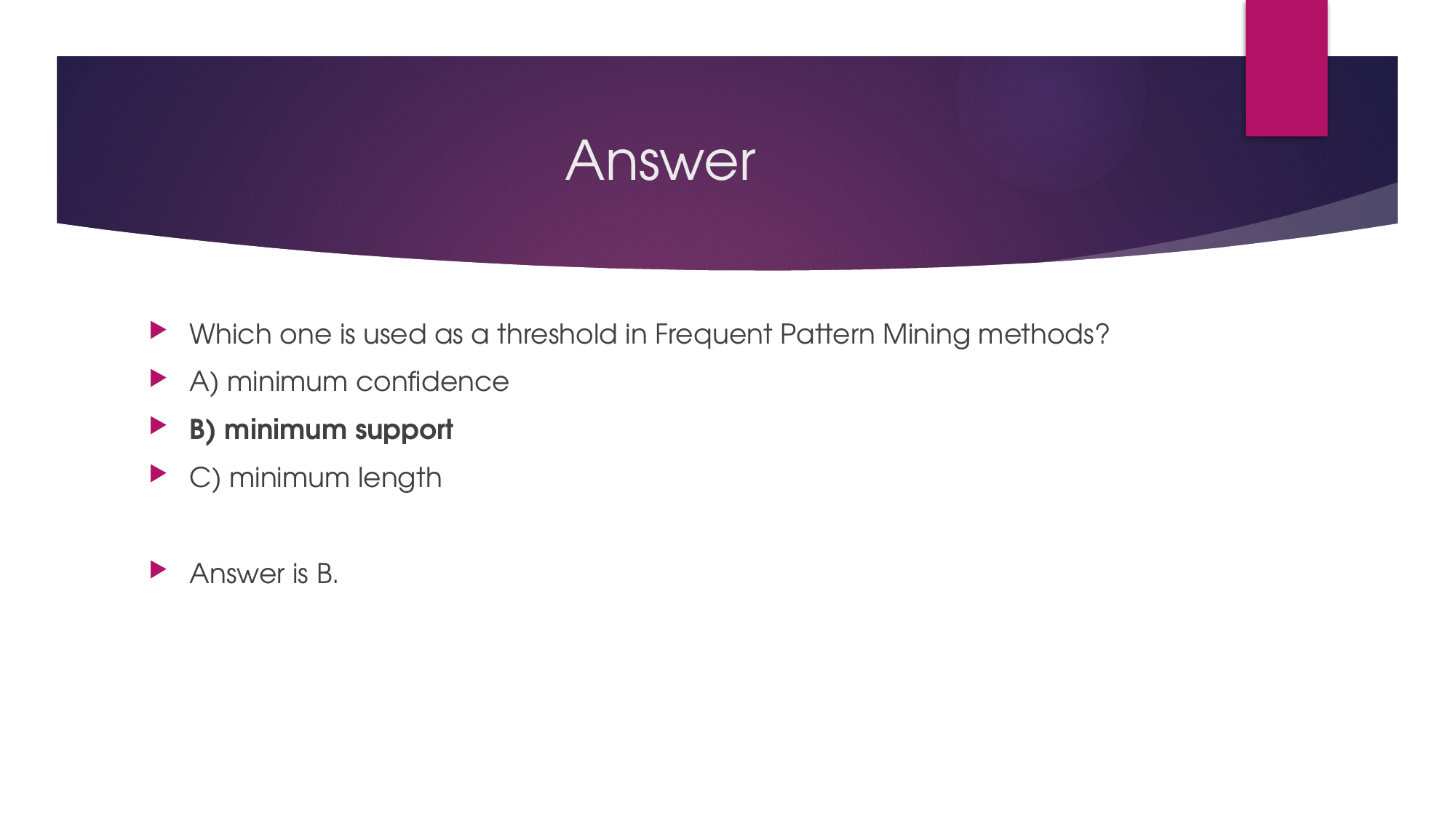

# Answer
Which one is used as a threshold in Frequent Pattern Mining methods?
A) minimum confidence
B) minimum support
C) minimum length

Answer is B.